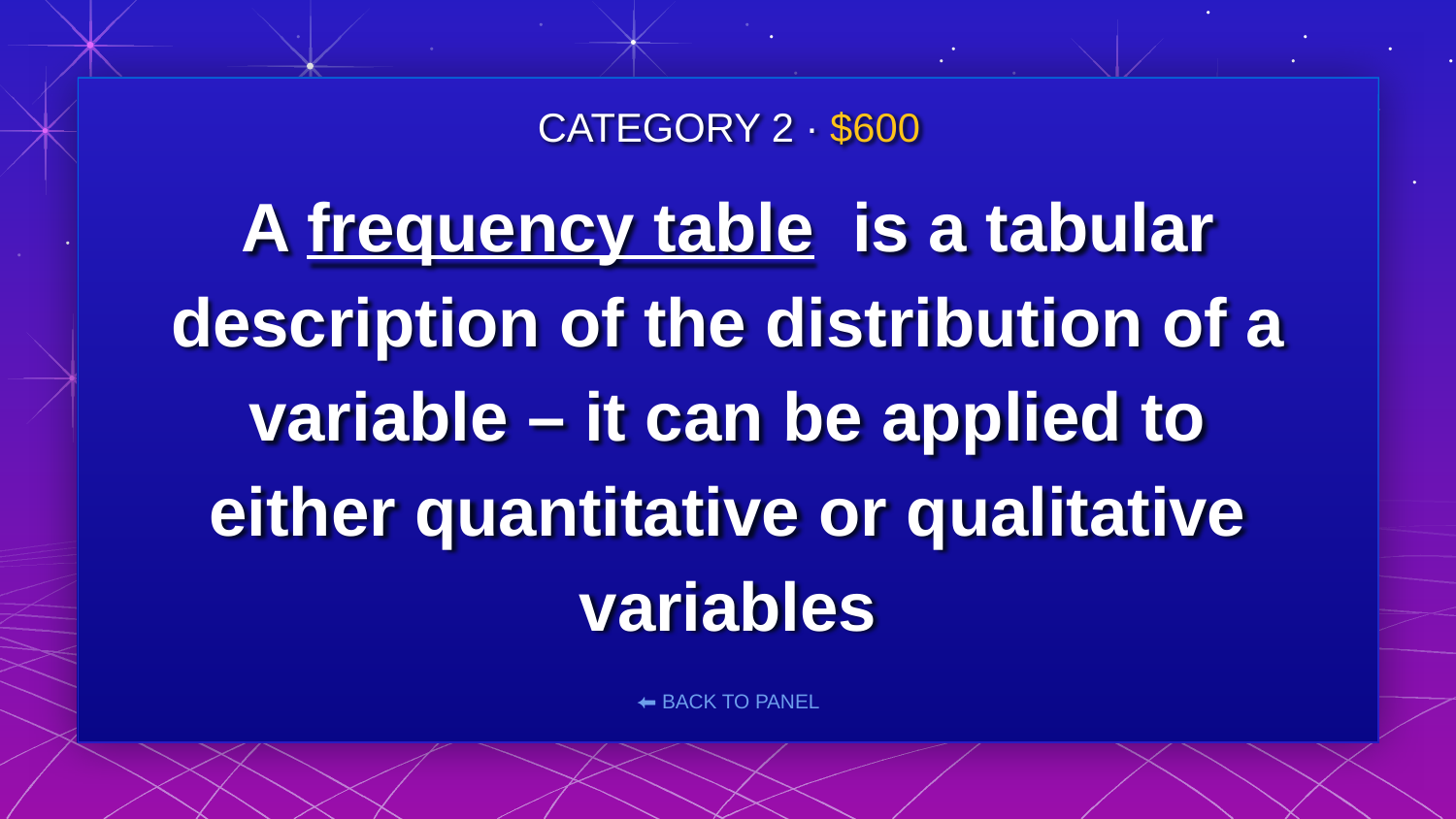

CATEGORY 2 · $600
# A frequency table  is a tabular description of the distribution of a variable – it can be applied to either quantitative or qualitative variables